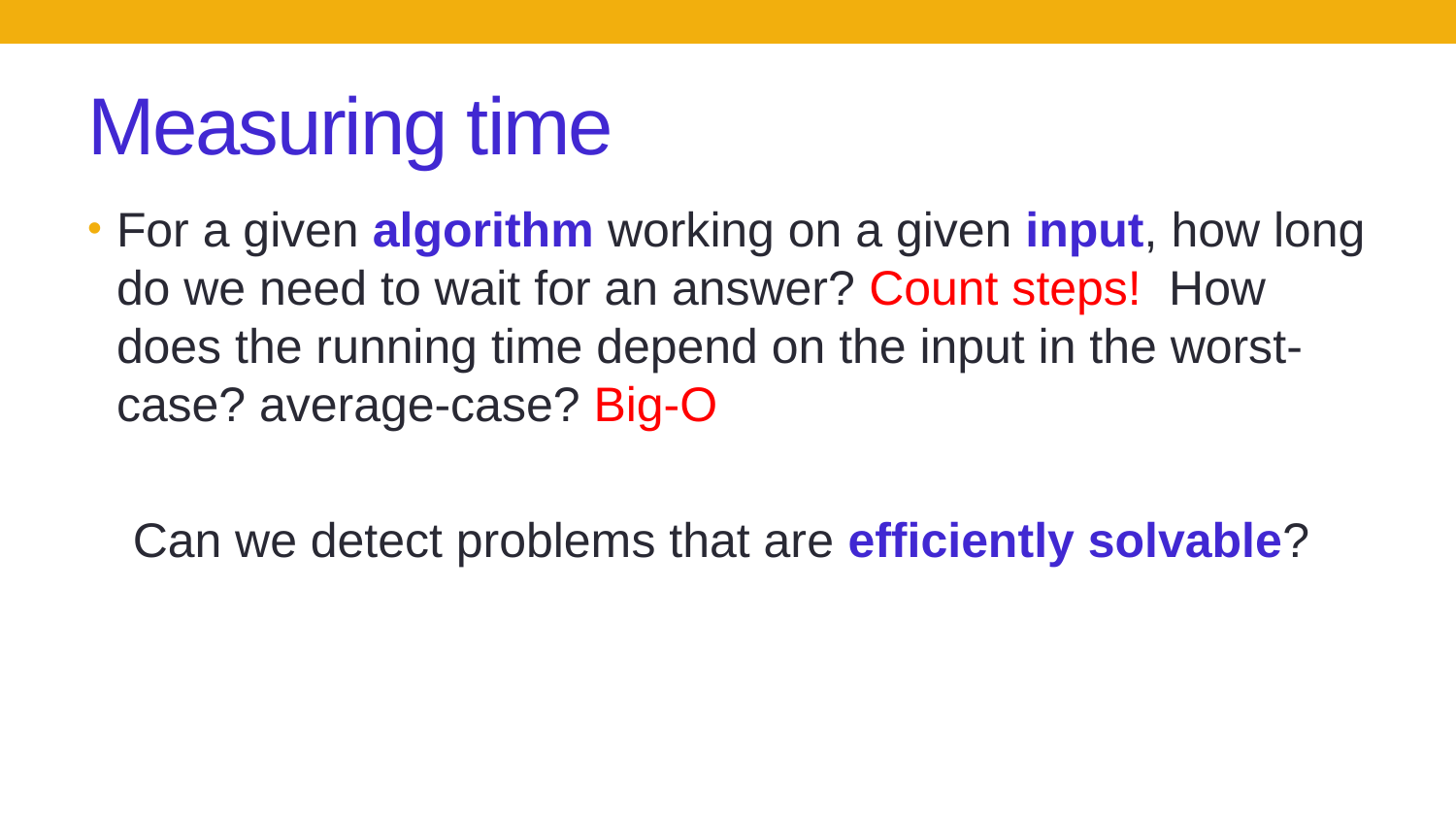

# Measuring time
For a given algorithm working on a given input, how long do we need to wait for an answer? Count steps!  How does the running time depend on the input in the worst-case? average-case? Big-O

Can we detect problems that are efficiently solvable?